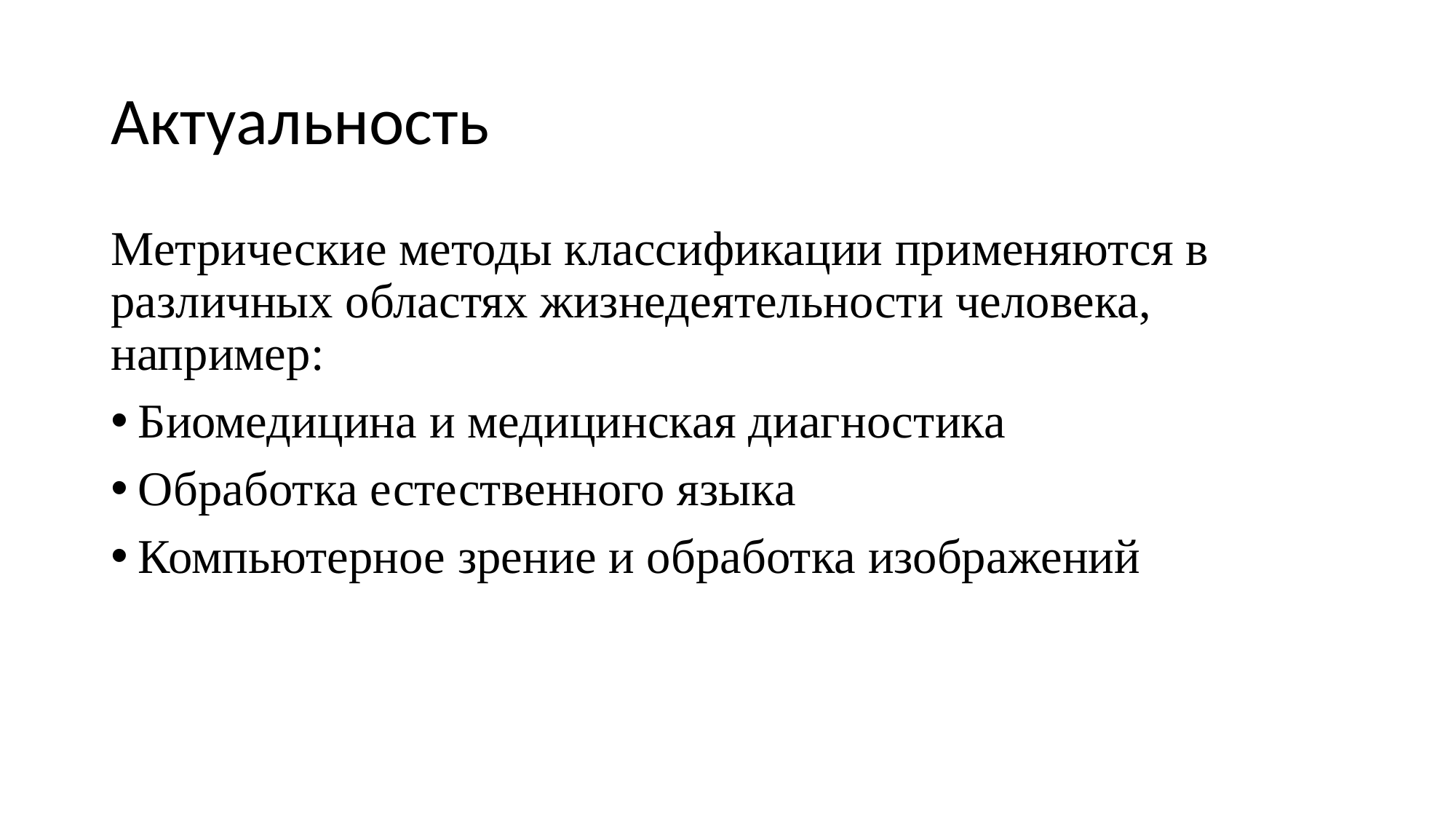

# Актуальность
Метрические методы классификации применяются в различных областях жизнедеятельности человека, например:
Биомедицина и медицинская диагностика
Обработка естественного языка
Компьютерное зрение и обработка изображений